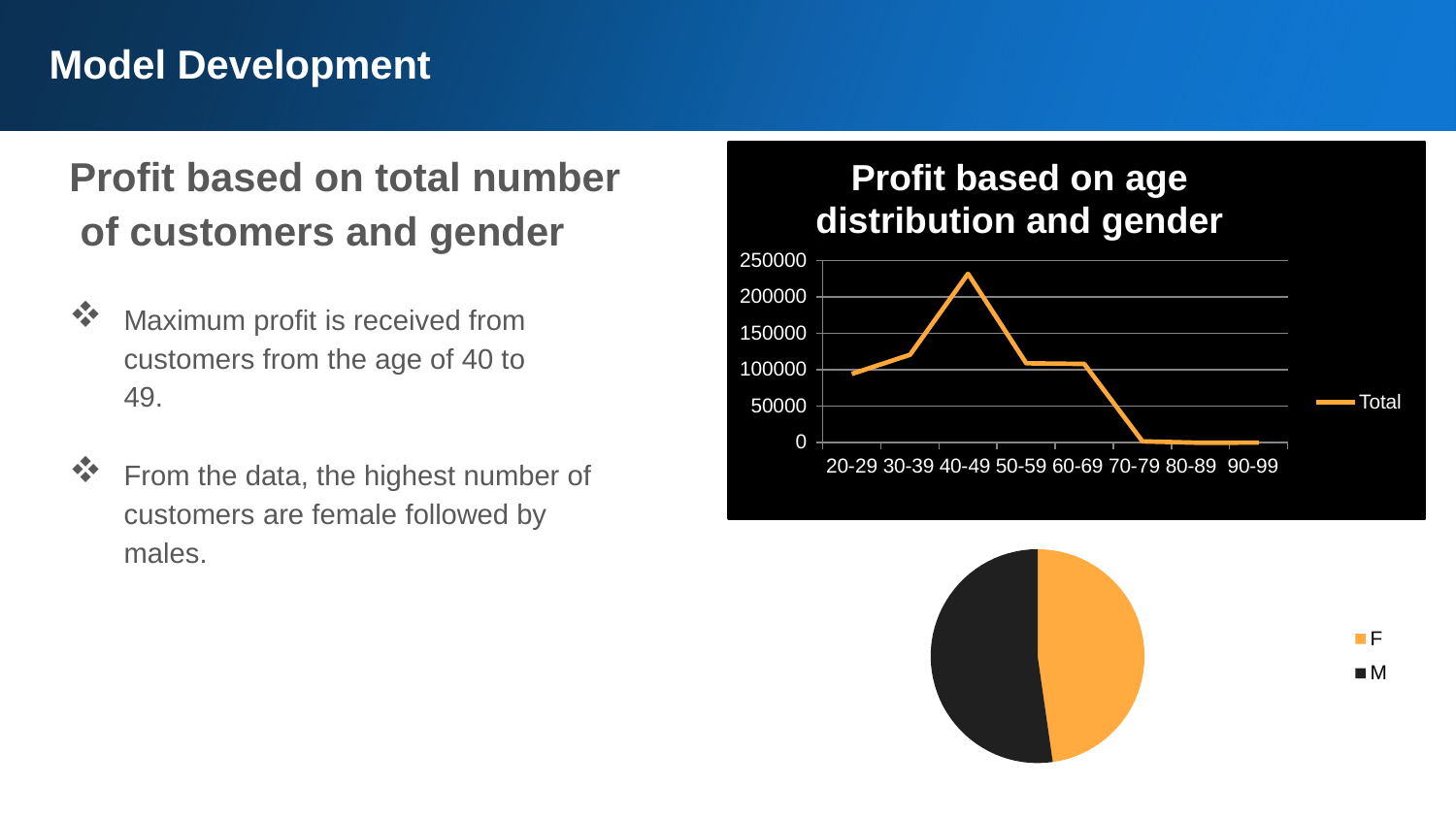

# Model Development
Profit based on total number  of customers and gender

Maximum profit is received from  customers from the age of 40 to 49.

Profit based on age
distribution and gender
250000
200000
150000
100000
50000
0
Total

From the data, the highest number of  customers are female followed by males.
20-29 30-39 40-49 50-59 60-69 70-79 80-89 90-99

F
M